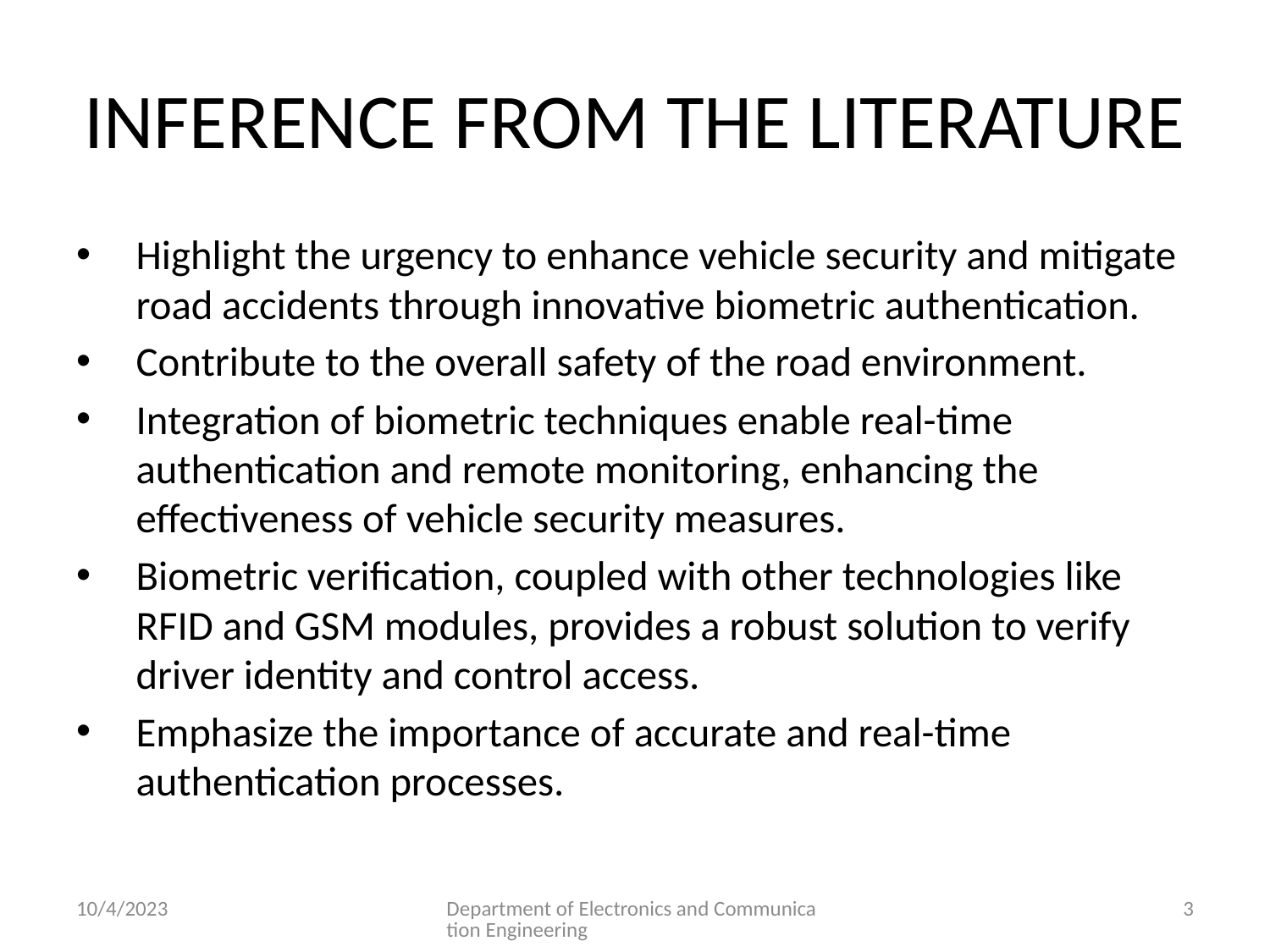

# INFERENCE FROM THE LITERATURE
Highlight the urgency to enhance vehicle security and mitigate road accidents through innovative biometric authentication.
Contribute to the overall safety of the road environment.
Integration of biometric techniques enable real-time authentication and remote monitoring, enhancing the effectiveness of vehicle security measures.
Biometric verification, coupled with other technologies like RFID and GSM modules, provides a robust solution to verify driver identity and control access.
Emphasize the importance of accurate and real-time authentication processes.

10/4/2023
Department of Electronics and Communication Engineering
3